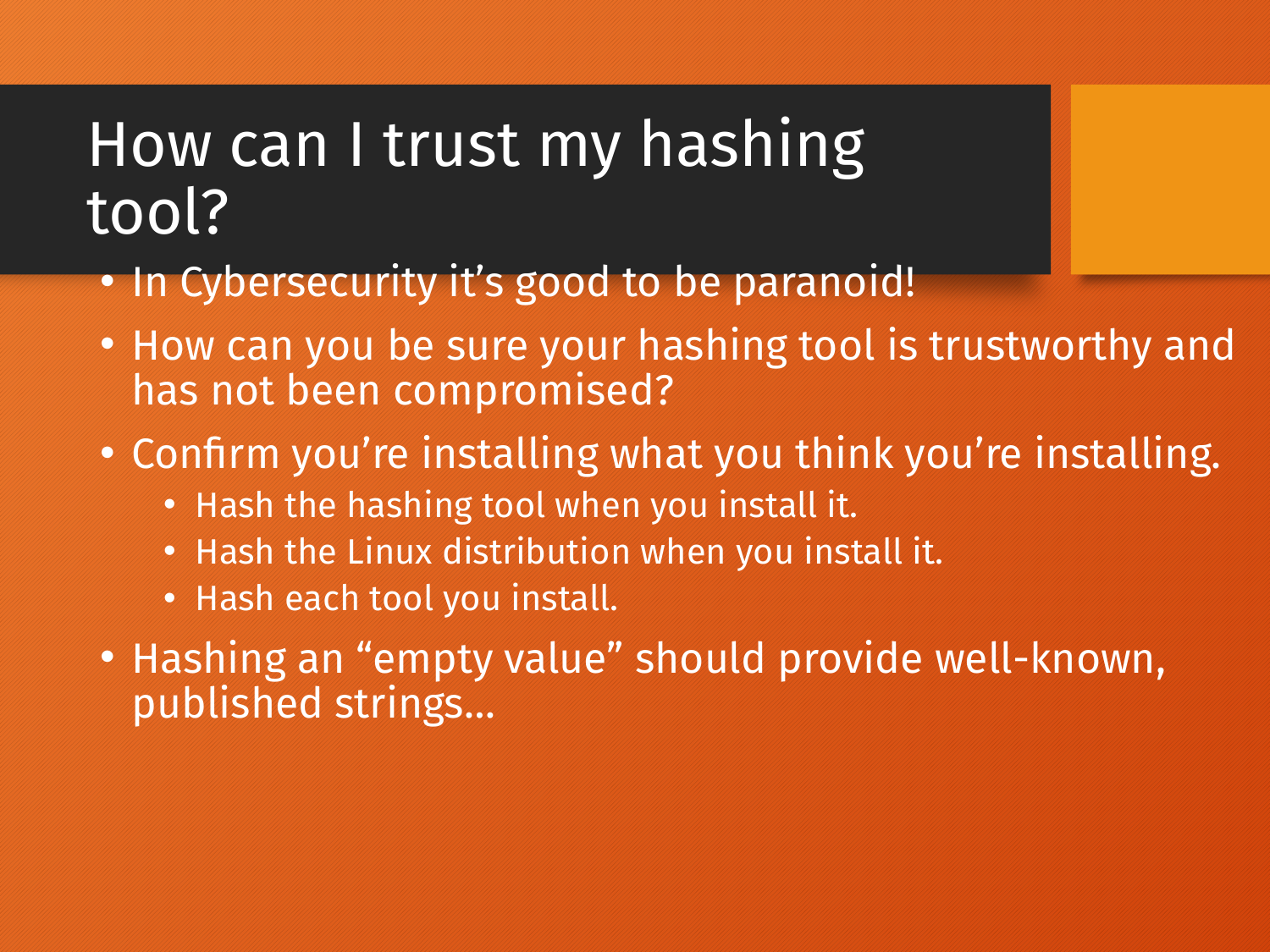

# How can I trust my hashing tool?
In Cybersecurity it’s good to be paranoid!
How can you be sure your hashing tool is trustworthy and has not been compromised?
Confirm you’re installing what you think you’re installing.
Hash the hashing tool when you install it.
Hash the Linux distribution when you install it.
Hash each tool you install.
Hashing an “empty value” should provide well-known, published strings…